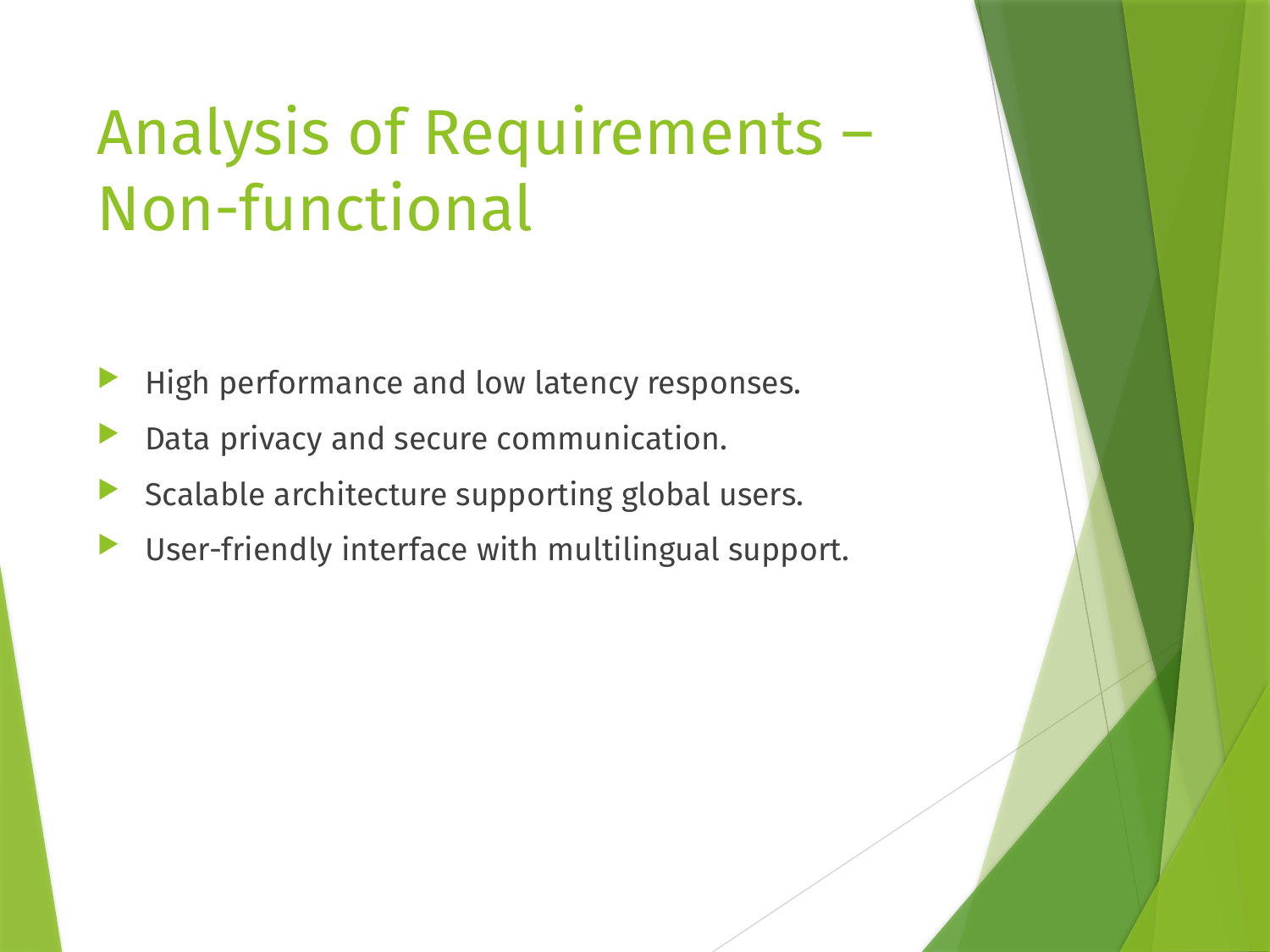

# Analysis of Requirements – Non-functional

High performance and low latency responses.
Data privacy and secure communication.
Scalable architecture supporting global users.
User-friendly interface with multilingual support.